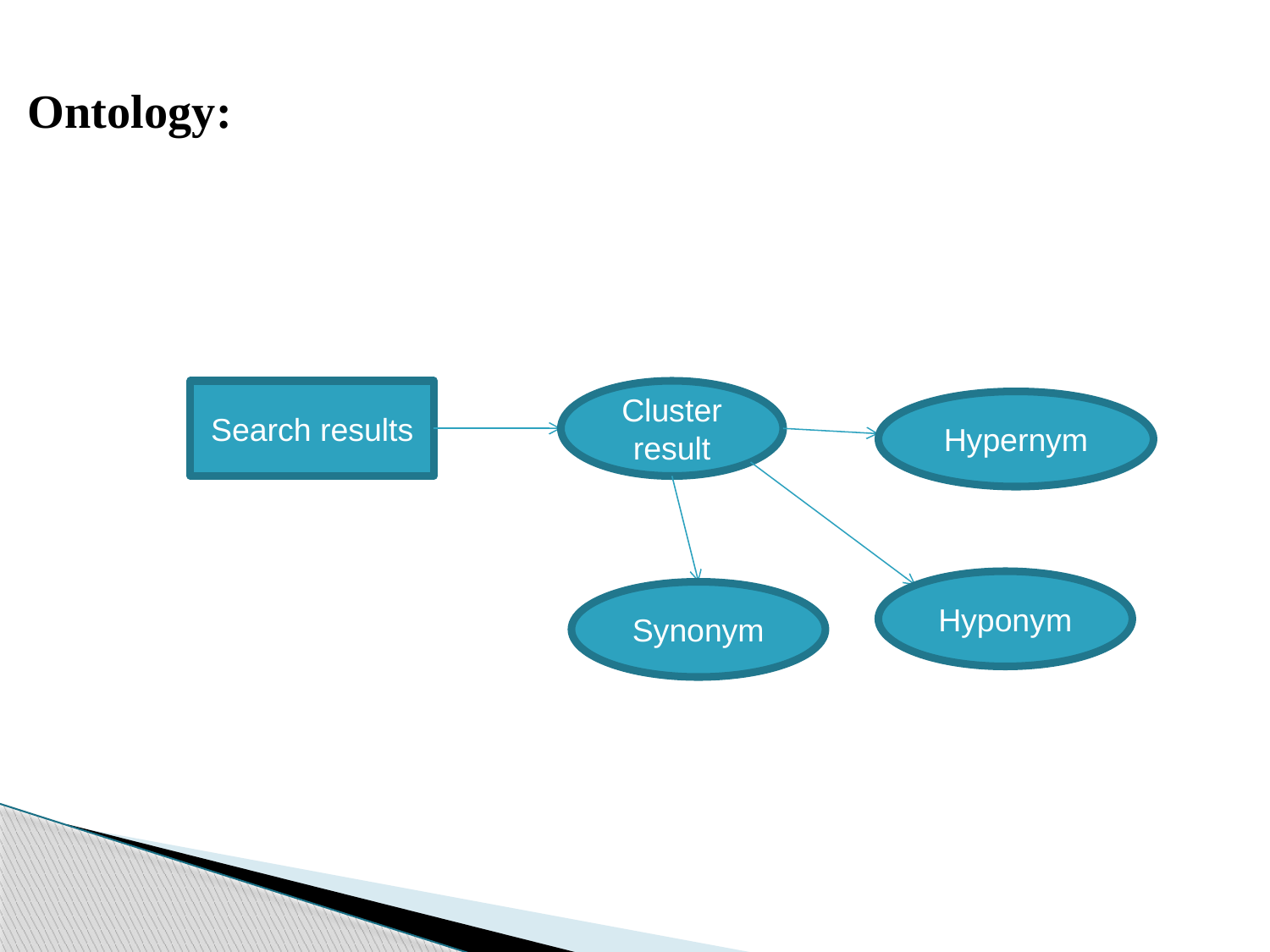

Ontology:
Search results
Cluster result
Hypernym
Hyponym
Synonym